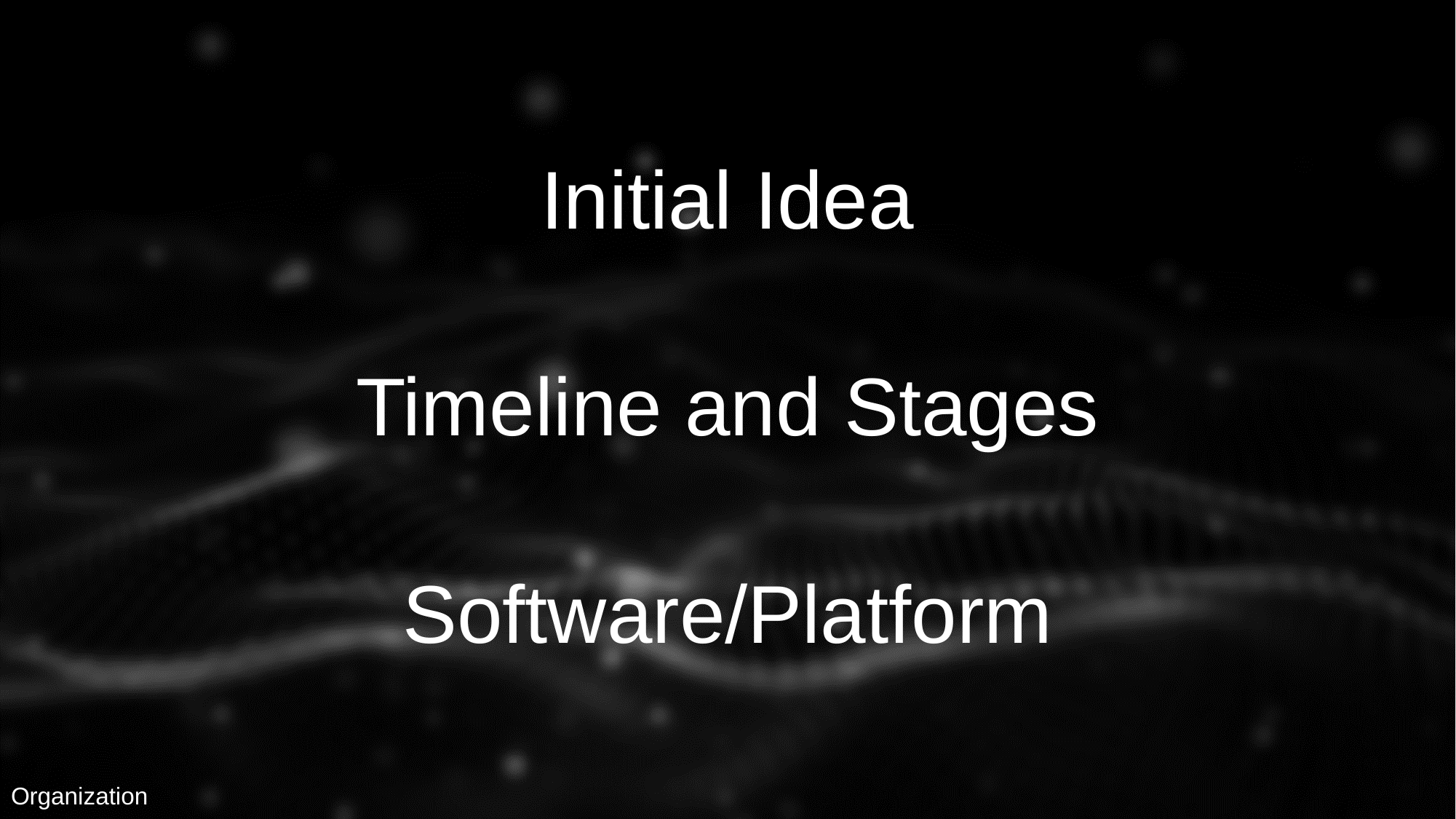

Initial Idea

Timeline and Stages

Software/Platform
# Organization